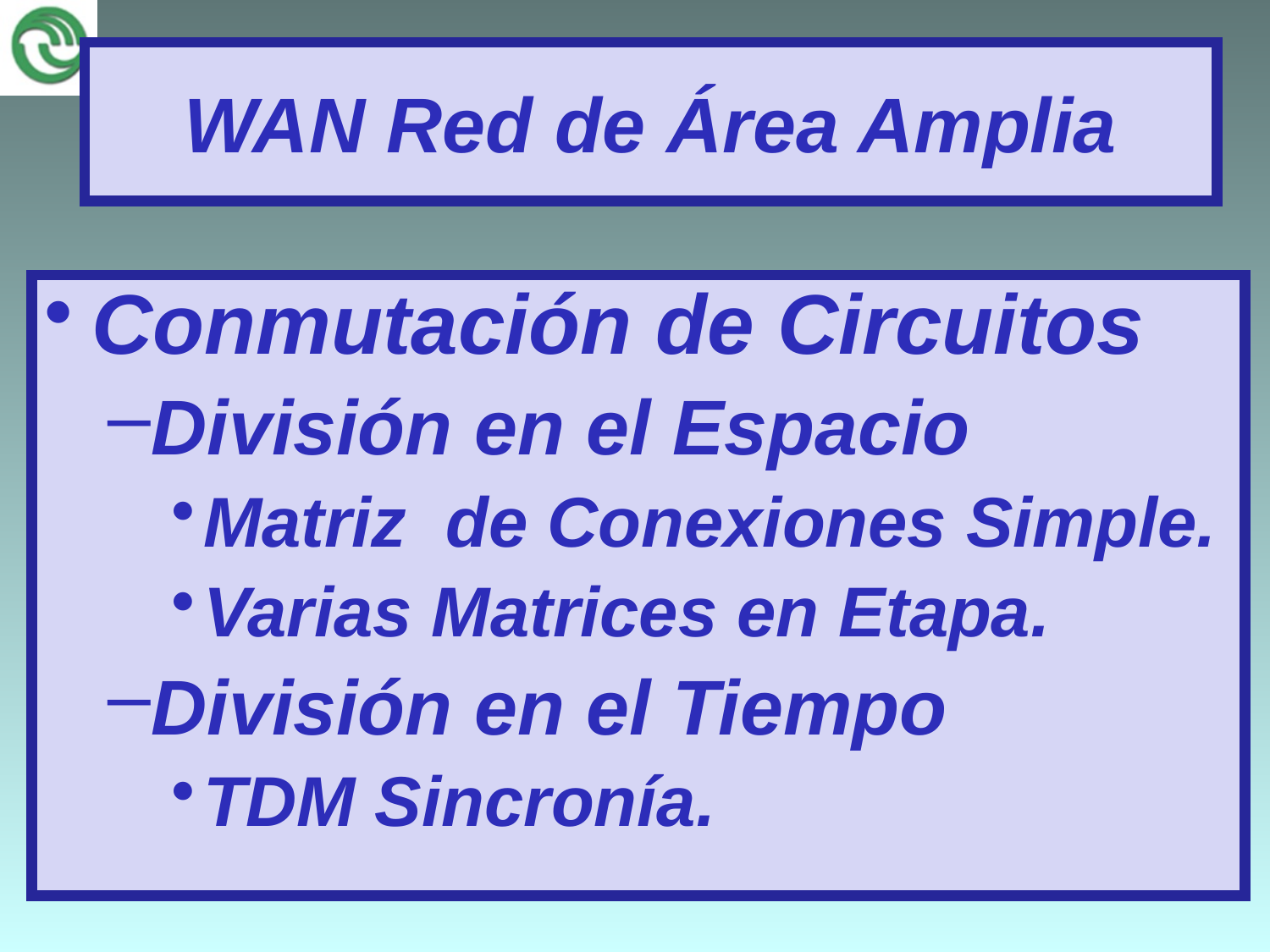

# WAN Red de Área Amplia
Conmutación de Circuitos
División en el Espacio
Matriz  de Conexiones Simple.
Varias Matrices en Etapa.
División en el Tiempo
TDM Sincronía.
24